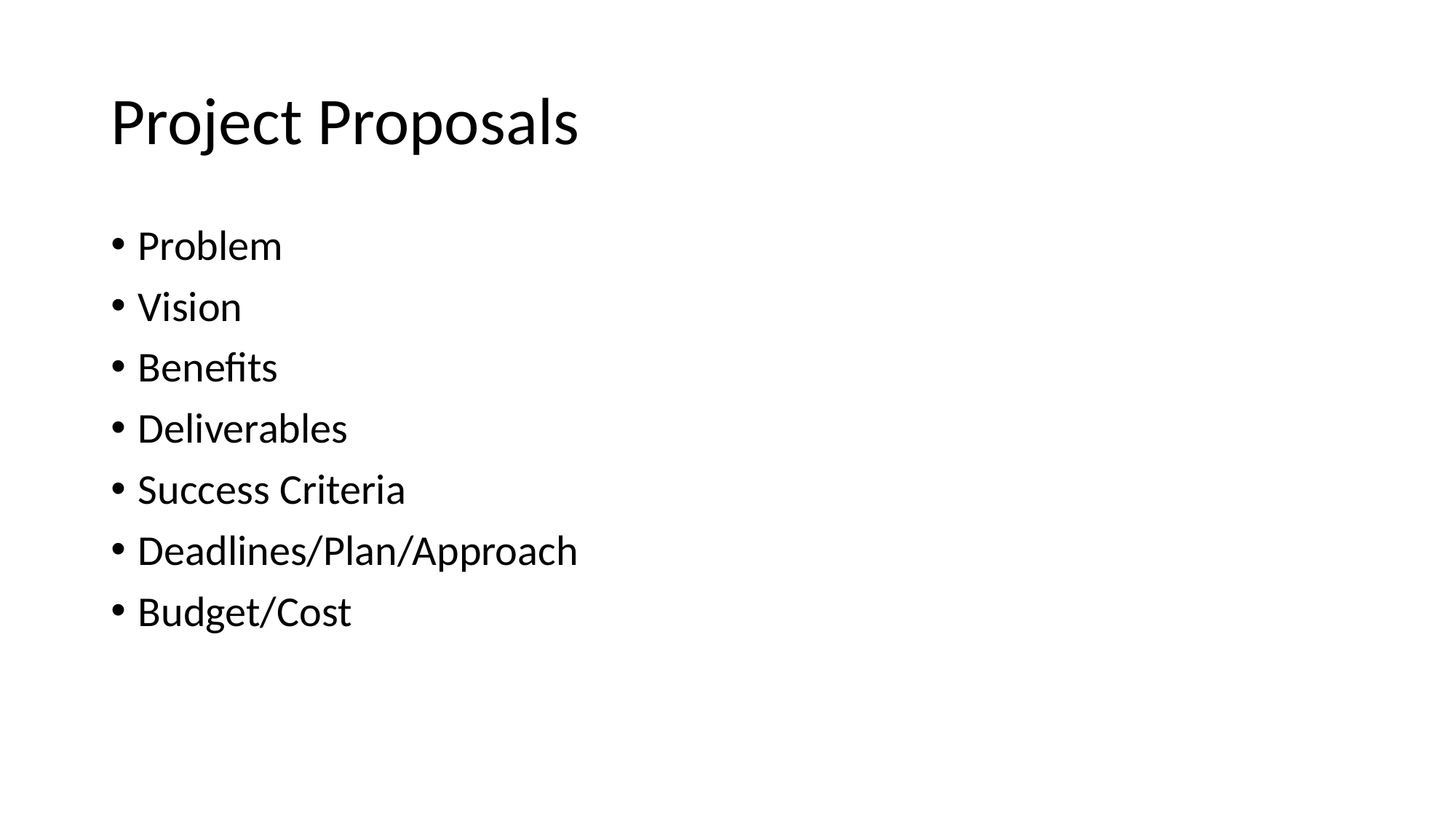

# Project Proposals
Problem
Vision
Benefits
Deliverables
Success Criteria
Deadlines/Plan/Approach
Budget/Cost